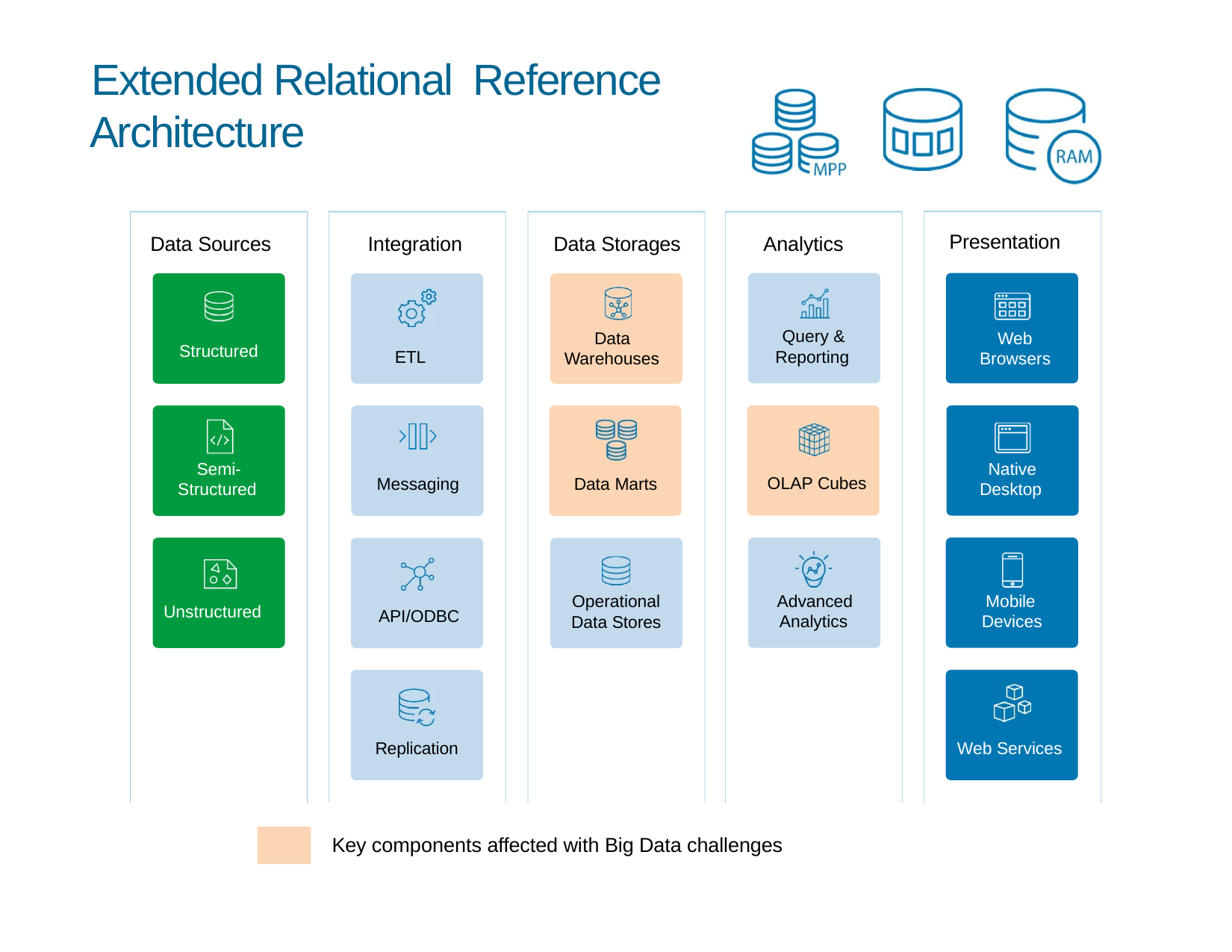

# Extended Relational  Reference Architecture

Presentation
Data Sources
Integration
Data Storages
Analytics

Query &  Reporting
Data  Warehouses
Web  Browsers
Structured
ETL

Native  Desktop
Semi-  Structured
OLAP Cubes
Messaging
Data Marts

Advanced  Analytics
Mobile  Devices
Operational  Data Stores
Unstructured
API/ODBC

Replication
Web Services

Key components affected with Big Data challenges
9